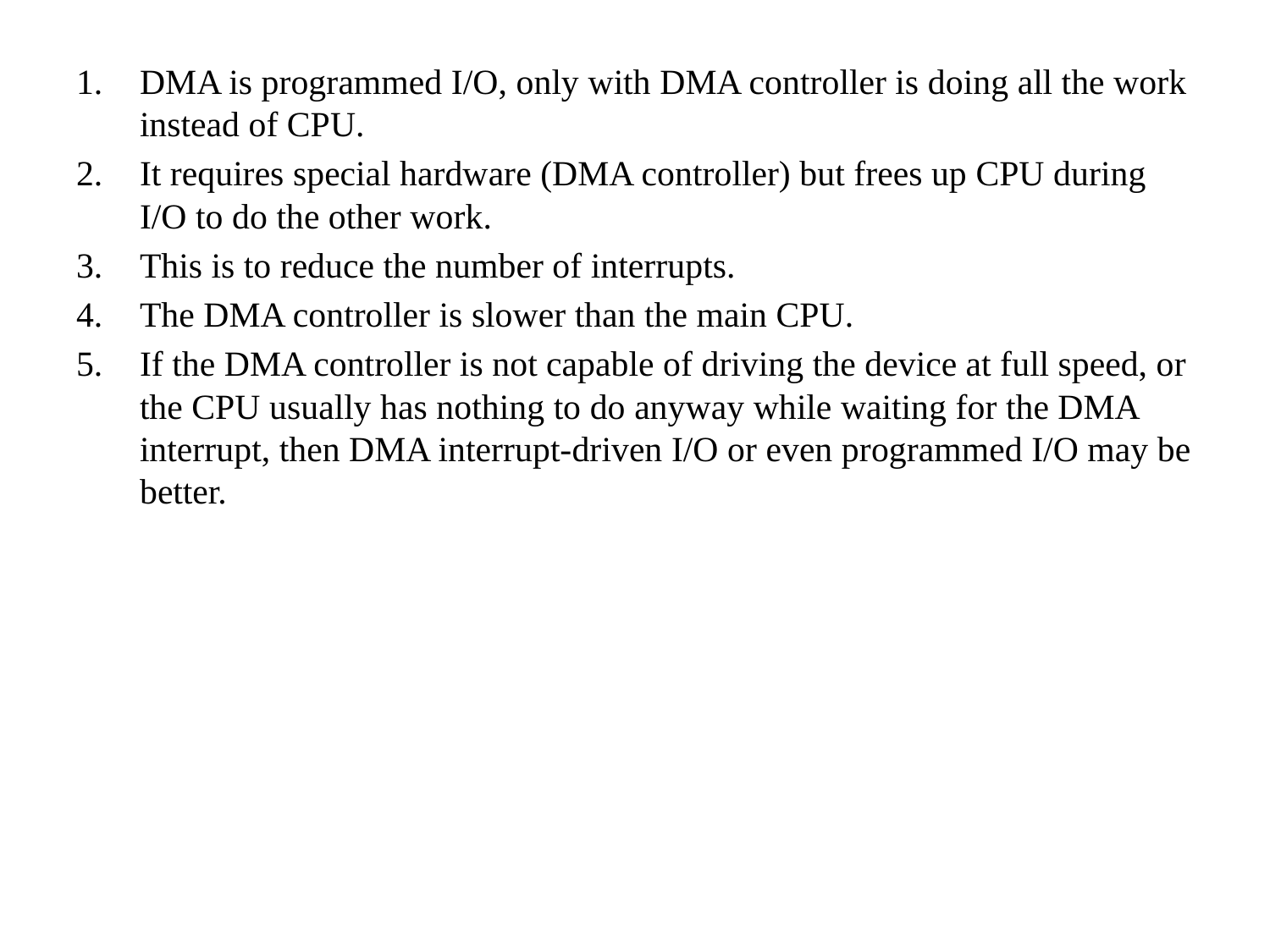

DMA is programmed I/O, only with DMA controller is doing all the work instead of CPU.
It requires special hardware (DMA controller) but frees up CPU during I/O to do the other work.
This is to reduce the number of interrupts.
The DMA controller is slower than the main CPU.
If the DMA controller is not capable of driving the device at full speed, or the CPU usually has nothing to do anyway while waiting for the DMA interrupt, then DMA interrupt-driven I/O or even programmed I/O may be better.